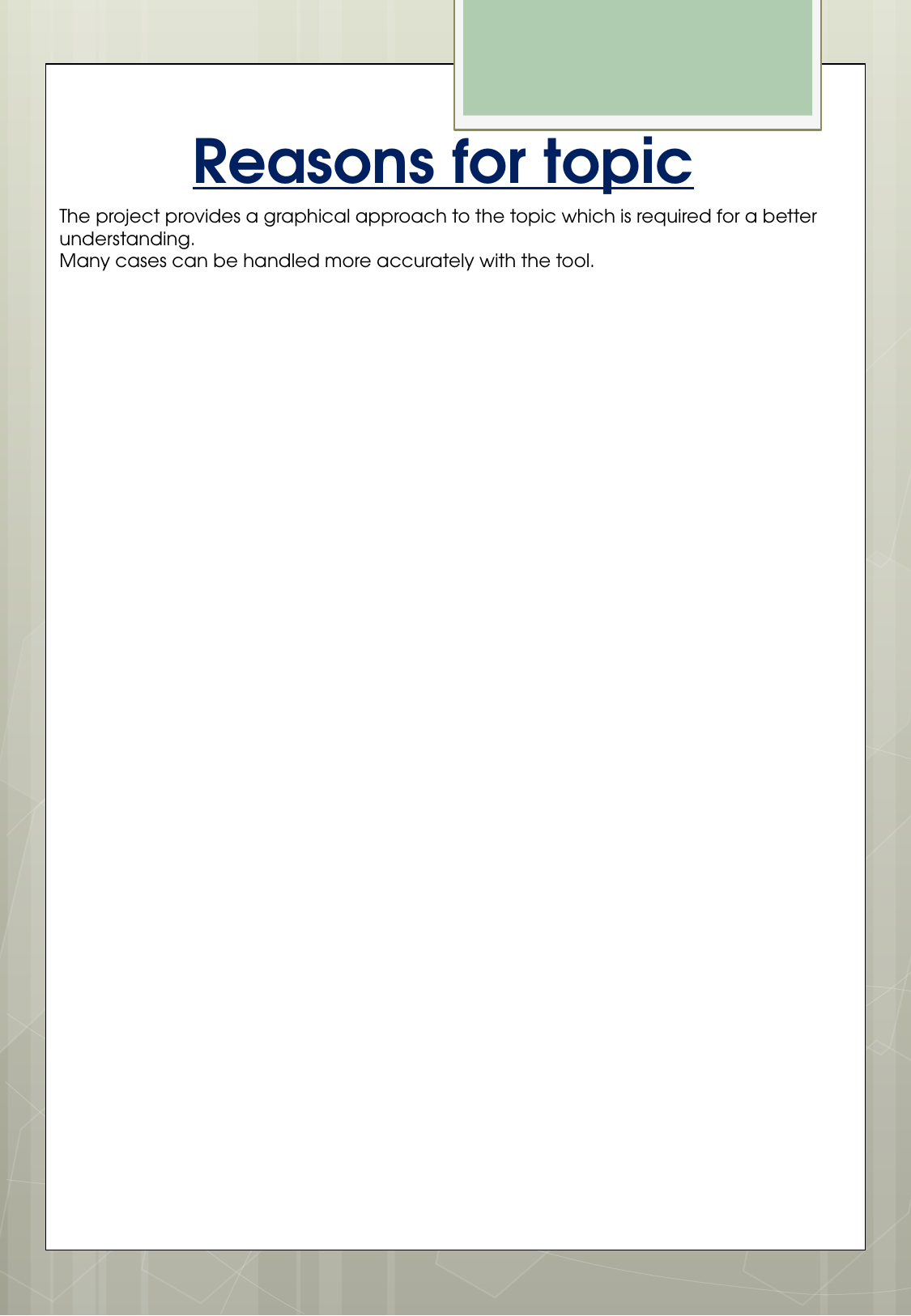

Reasons for topic
The project provides a graphical approach to the topic which is required for a better understanding.
Many cases can be handled more accurately with the tool.